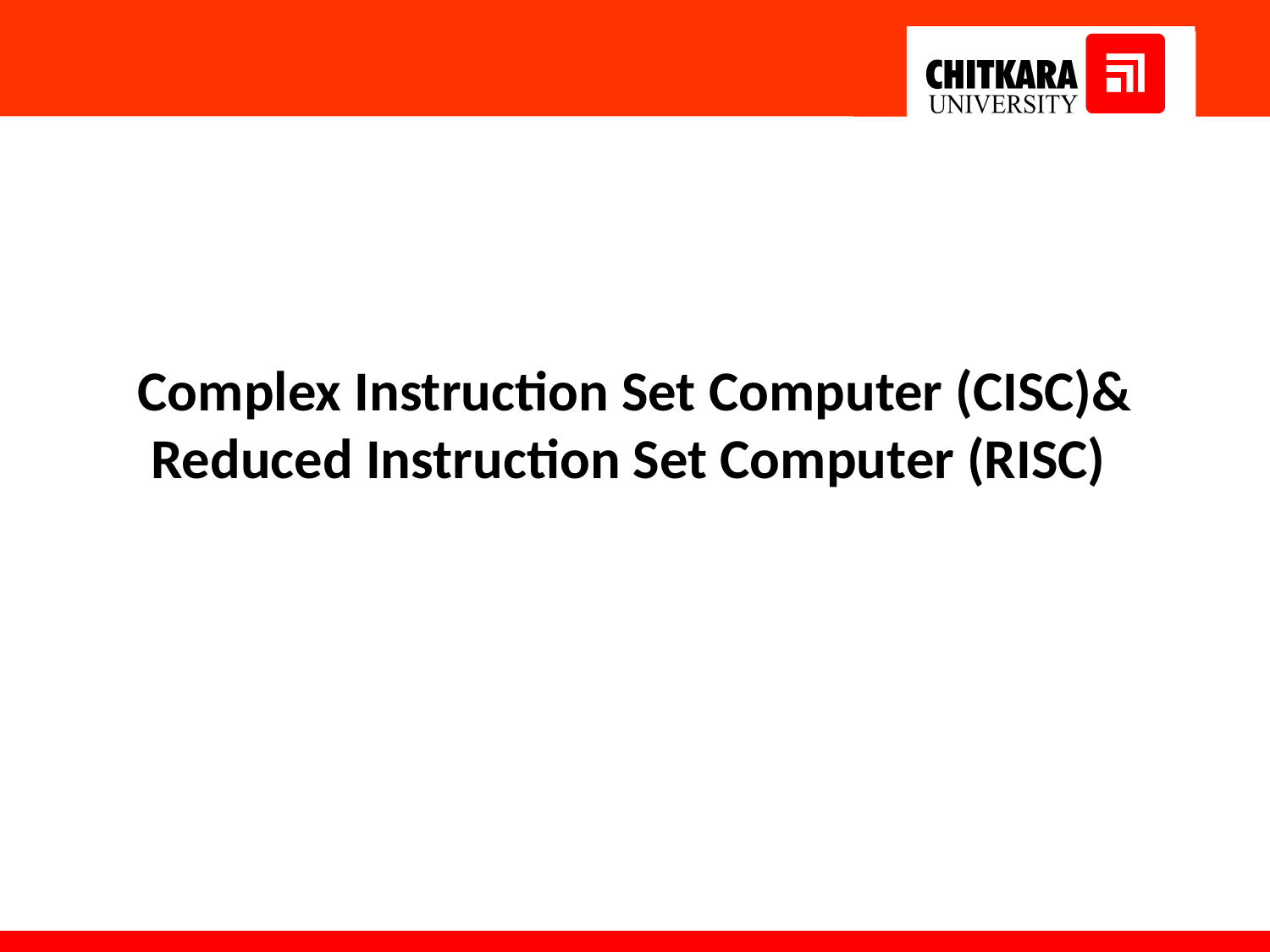

#

Complex Instruction Set Computer (CISC)& Reduced Instruction Set Computer (RISC)